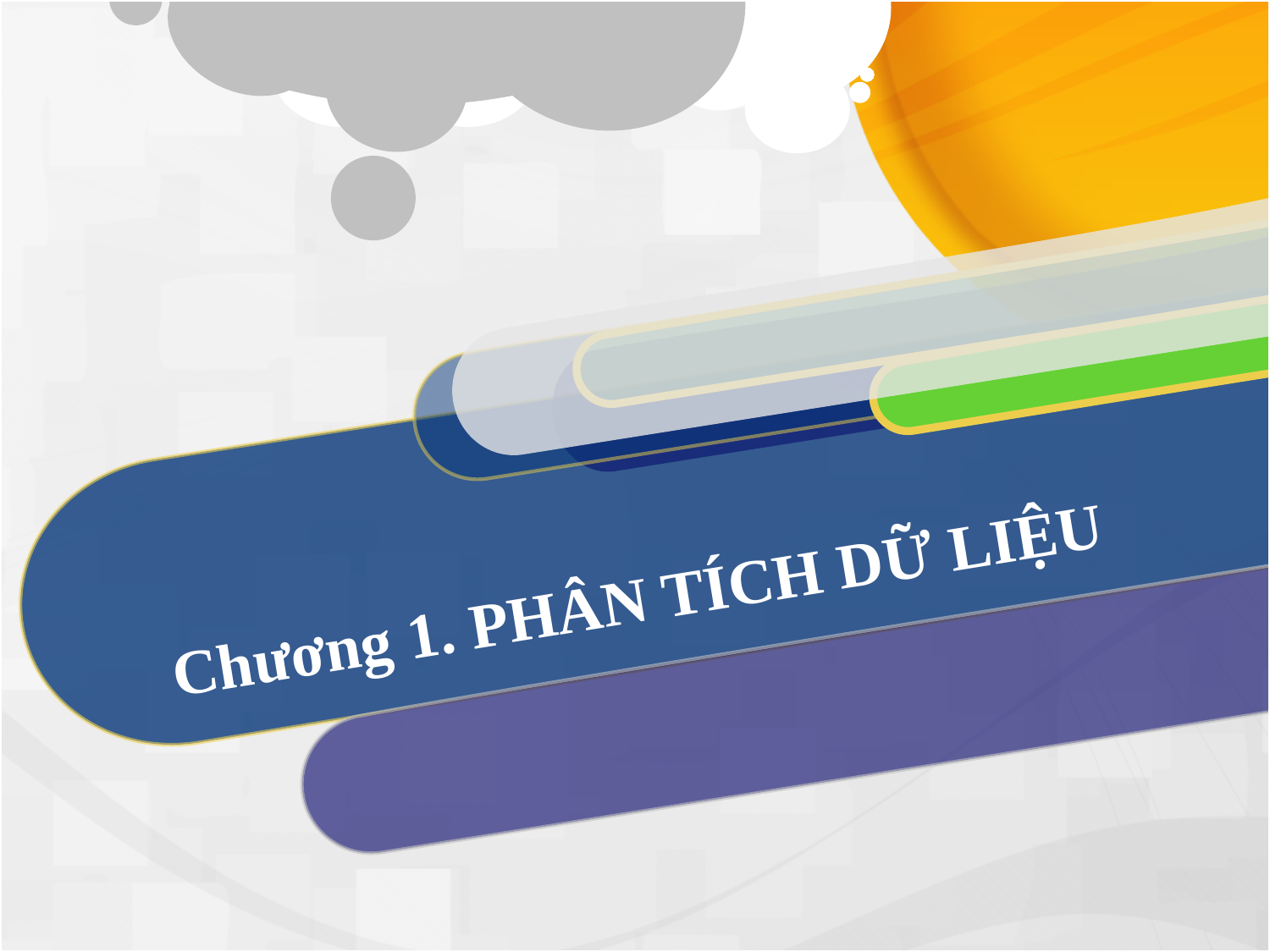

# Chương 1. PHÂN TÍCH DỮ LIỆU